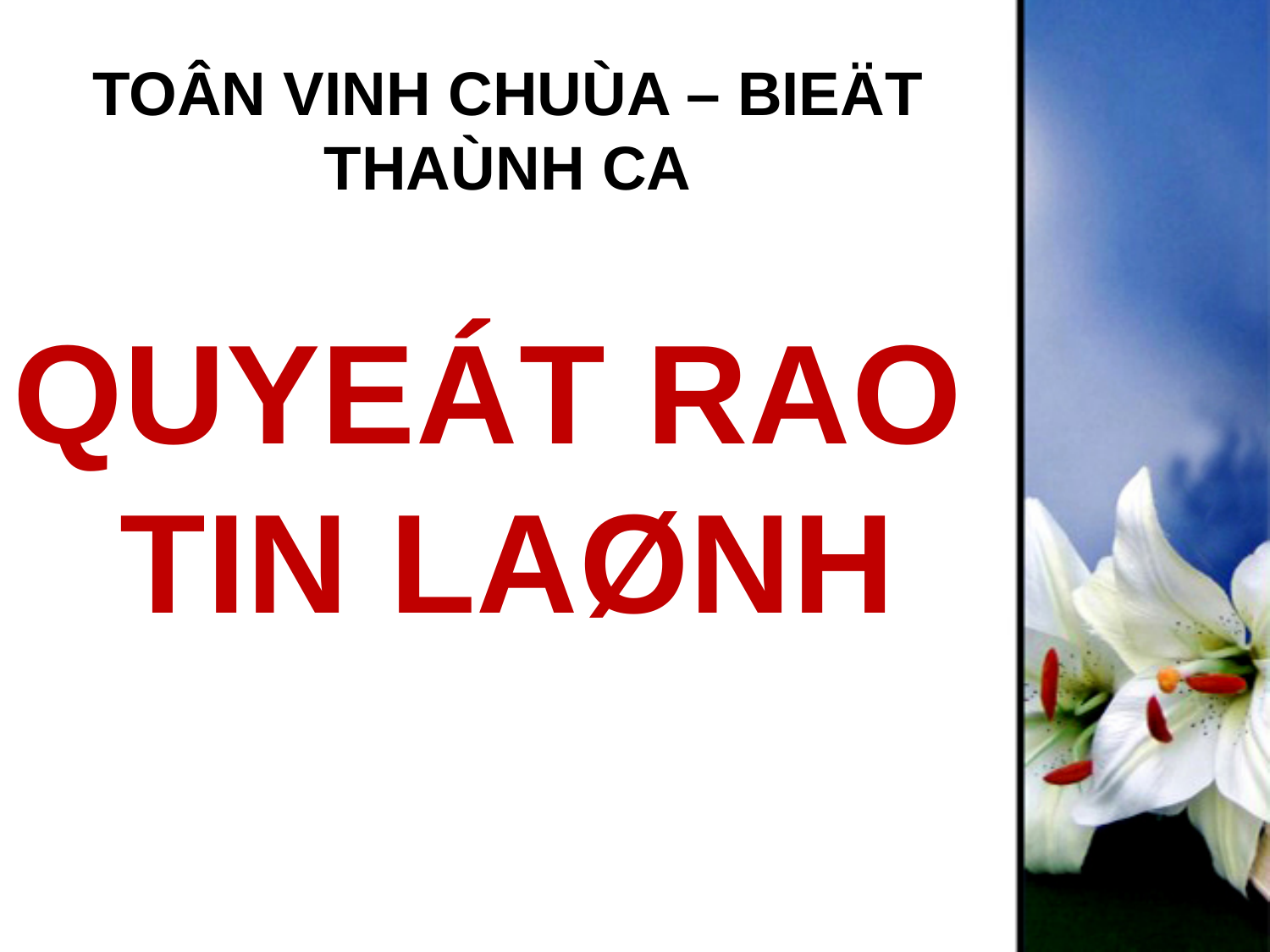

TOÂN VINH CHUÙA – BIEÄT THAÙNH CA
QUYEÁT RAO
TIN LAØNH